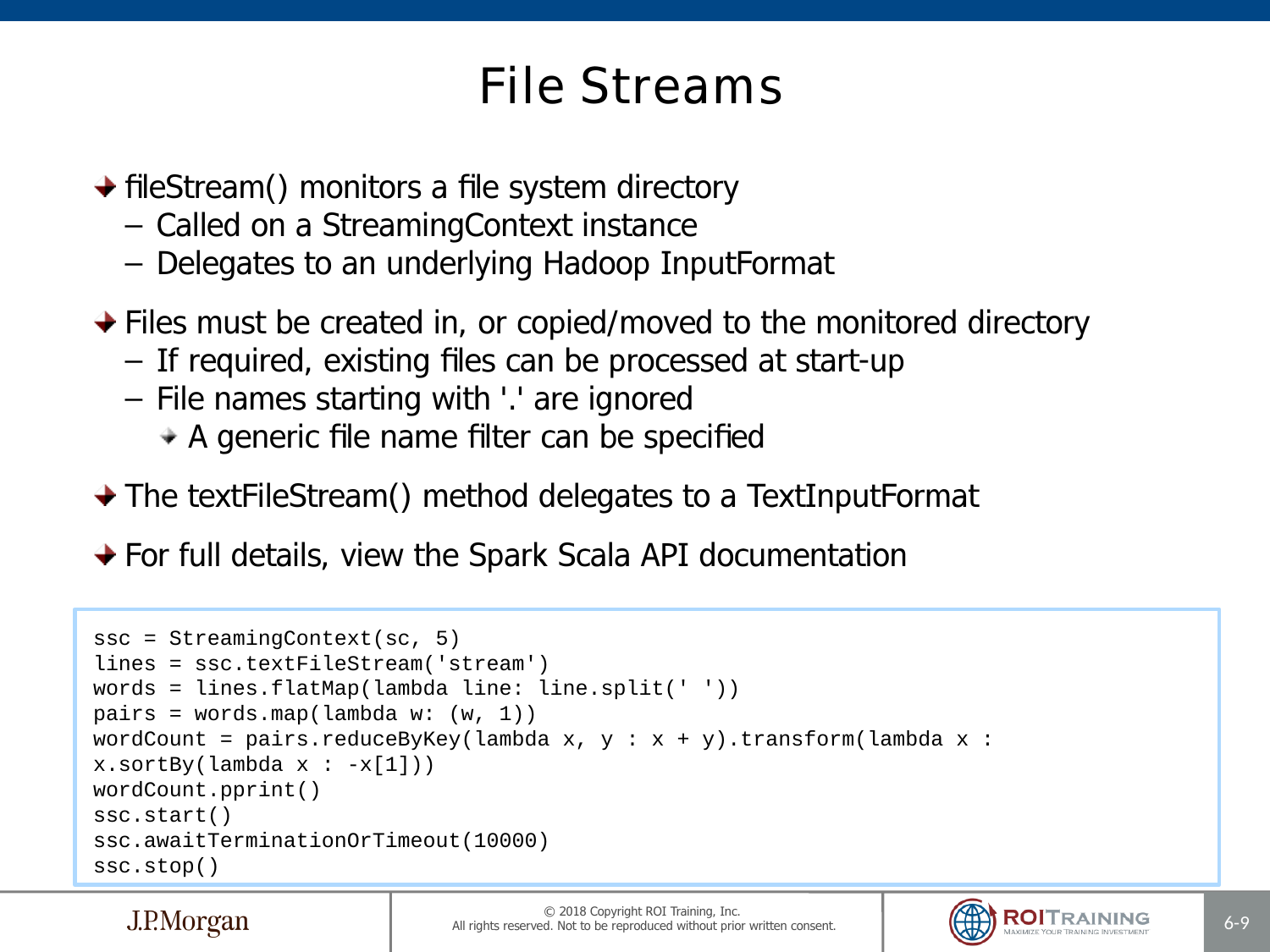

# File Streams
fileStream() monitors a file system directory
Called on a StreamingContext instance
Delegates to an underlying Hadoop InputFormat
Files must be created in, or copied/moved to the monitored directory
If required, existing files can be processed at start-up
File names starting with '.' are ignored
A generic file name filter can be specified
The textFileStream() method delegates to a TextInputFormat
For full details, view the Spark Scala API documentation

ssc = StreamingContext(sc, 5)
lines = ssc.textFileStream('stream')
words = lines.flatMap(lambda line: line.split(' '))
pairs = words.map(lambda w: (w, 1))
wordCount = pairs.reduceByKey(lambda x, y : x + y).transform(lambda x : x.sortBy(lambda x : -x[1]))
wordCount.pprint()
ssc.start()
ssc.awaitTerminationOrTimeout(10000)
ssc.stop()